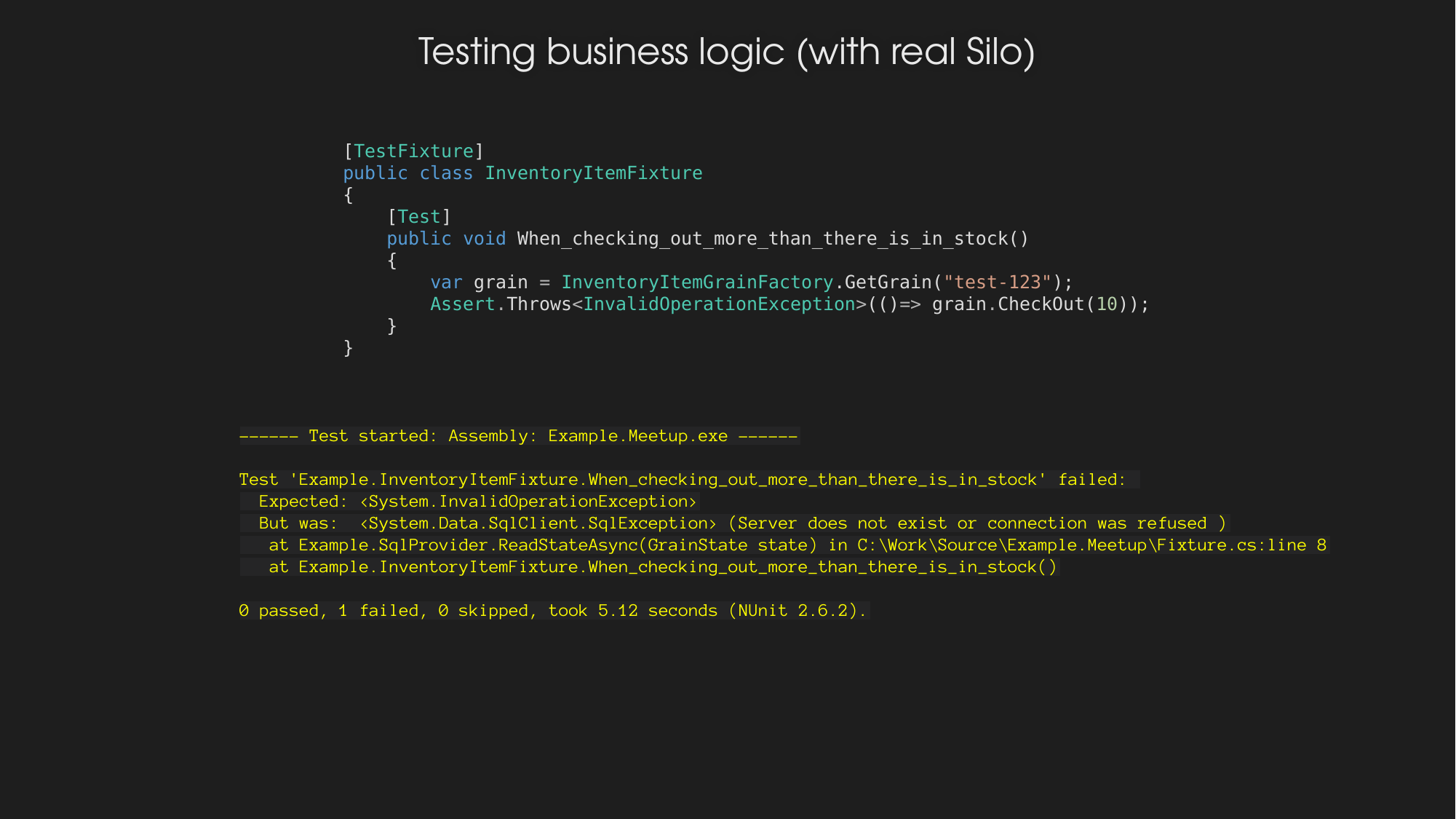

Testing business logic (with real Silo)
[TestFixture]
public class InventoryItemFixture
{
    [Test]
    public void When_checking_out_more_than_there_is_in_stock()
    {
        var grain = InventoryItemGrainFactory.GetGrain("test-123");
        Assert.Throws<InvalidOperationException>(()=> grain.CheckOut(10));
    }
}
------ Test started: Assembly: Example.Meetup.exe ------

Test 'Example.InventoryItemFixture.When_checking_out_more_than_there_is_in_stock' failed:
  Expected: <System.InvalidOperationException>
  But was:  <System.Data.SqlClient.SqlException> (Server does not exist or connection was refused )
   at Example.SqlProvider.ReadStateAsync(GrainState state) in C:\Work\Source\Example.Meetup\Fixture.cs:line 8
   at Example.InventoryItemFixture.When_checking_out_more_than_there_is_in_stock()

0 passed, 1 failed, 0 skipped, took 5.12 seconds (NUnit 2.6.2).